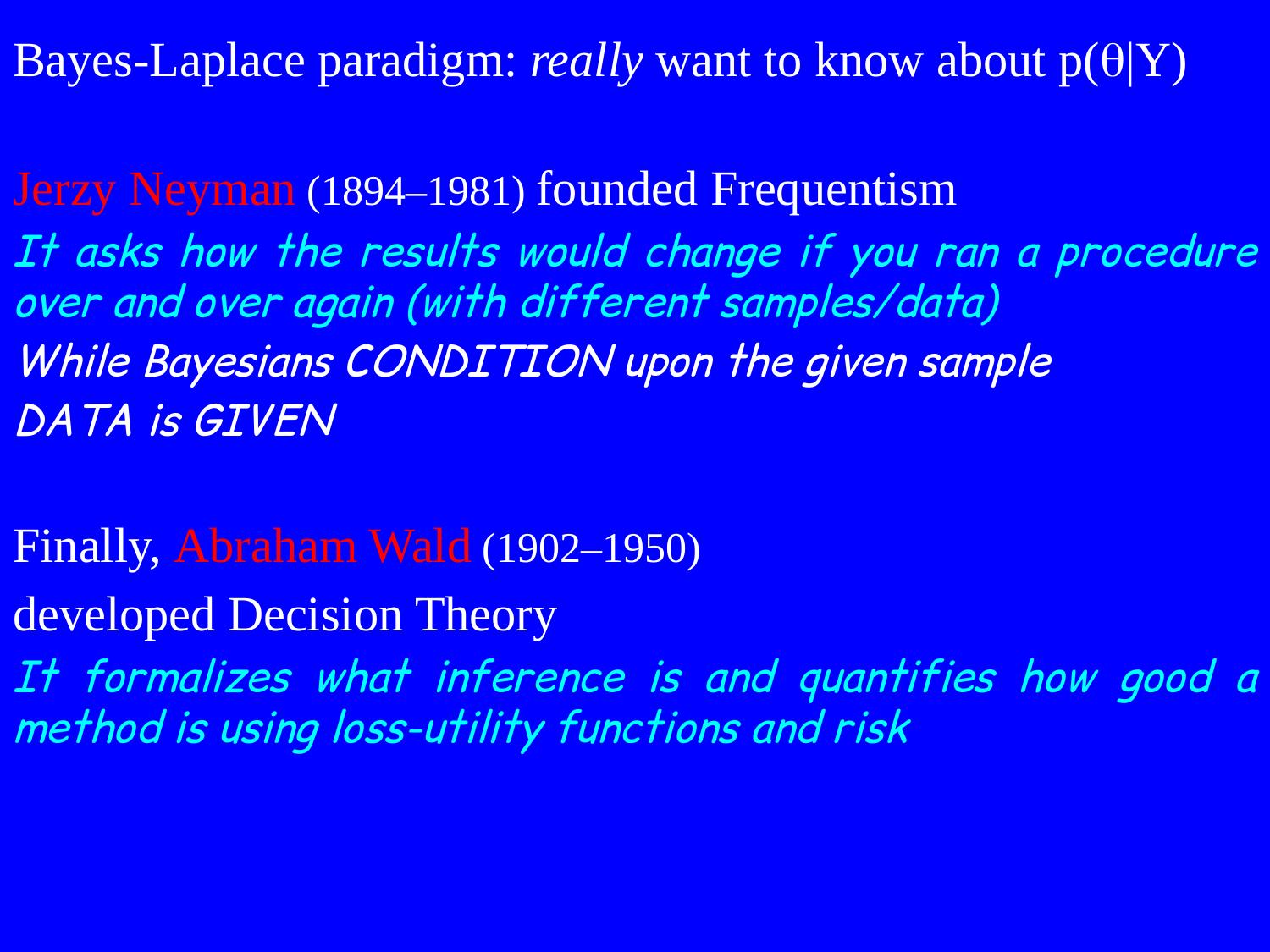

Bayes-Laplace paradigm: really want to know about p(θ|Y)

Jerzy Neyman (1894–1981) founded Frequentism
It asks how the results would change if you ran a procedure over and over again (with different samples/data)
While Bayesians CONDITION upon the given sample
DATA is GIVEN

Finally, Abraham Wald (1902–1950)
developed Decision Theory
It formalizes what inference is and quantifies how good a method is using loss-utility functions and risk